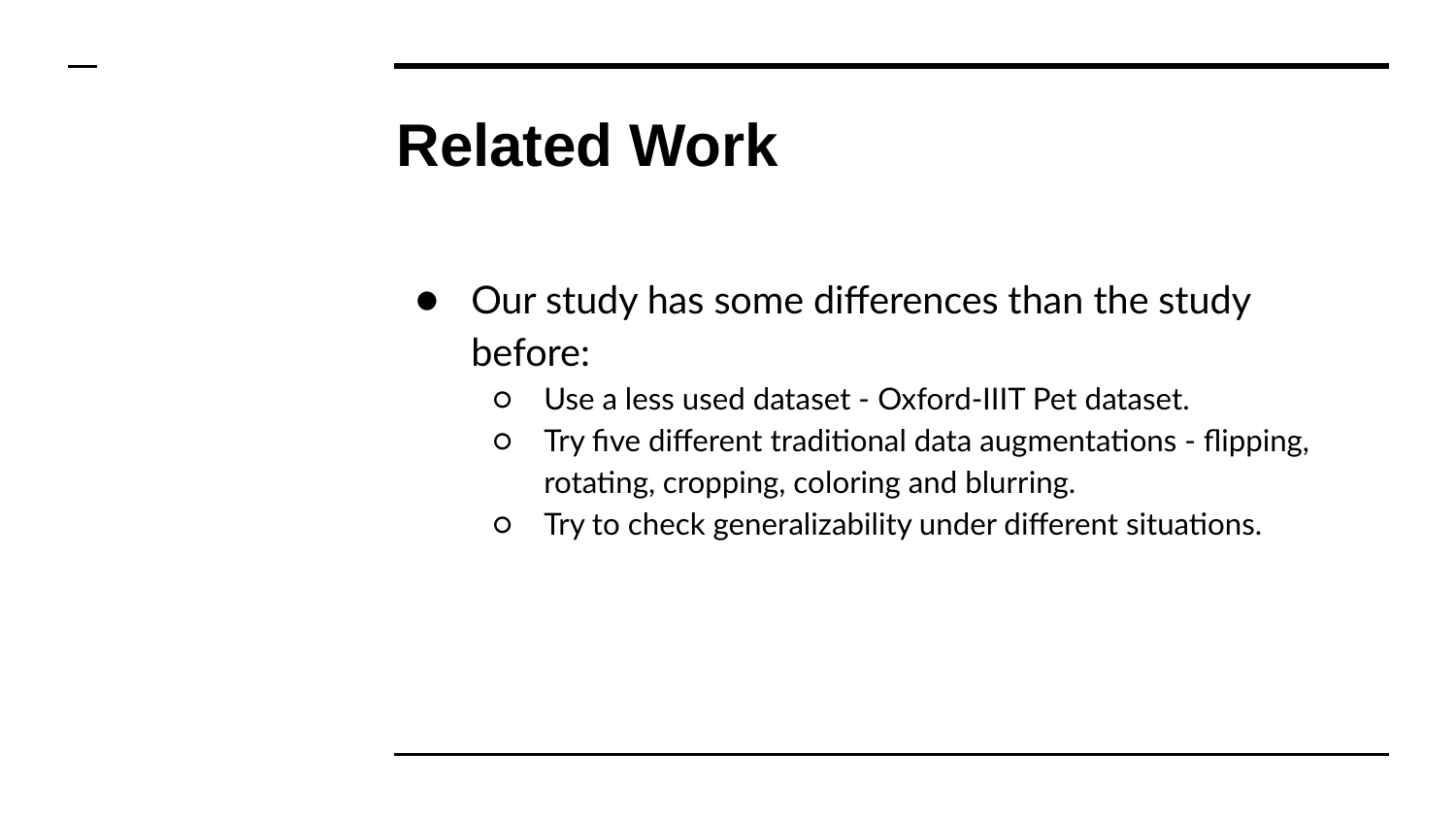

# Related Work
Our study has some differences than the study before:
Use a less used dataset - Oxford-IIIT Pet dataset.
Try five different traditional data augmentations - flipping, rotating, cropping, coloring and blurring.
Try to check generalizability under different situations.